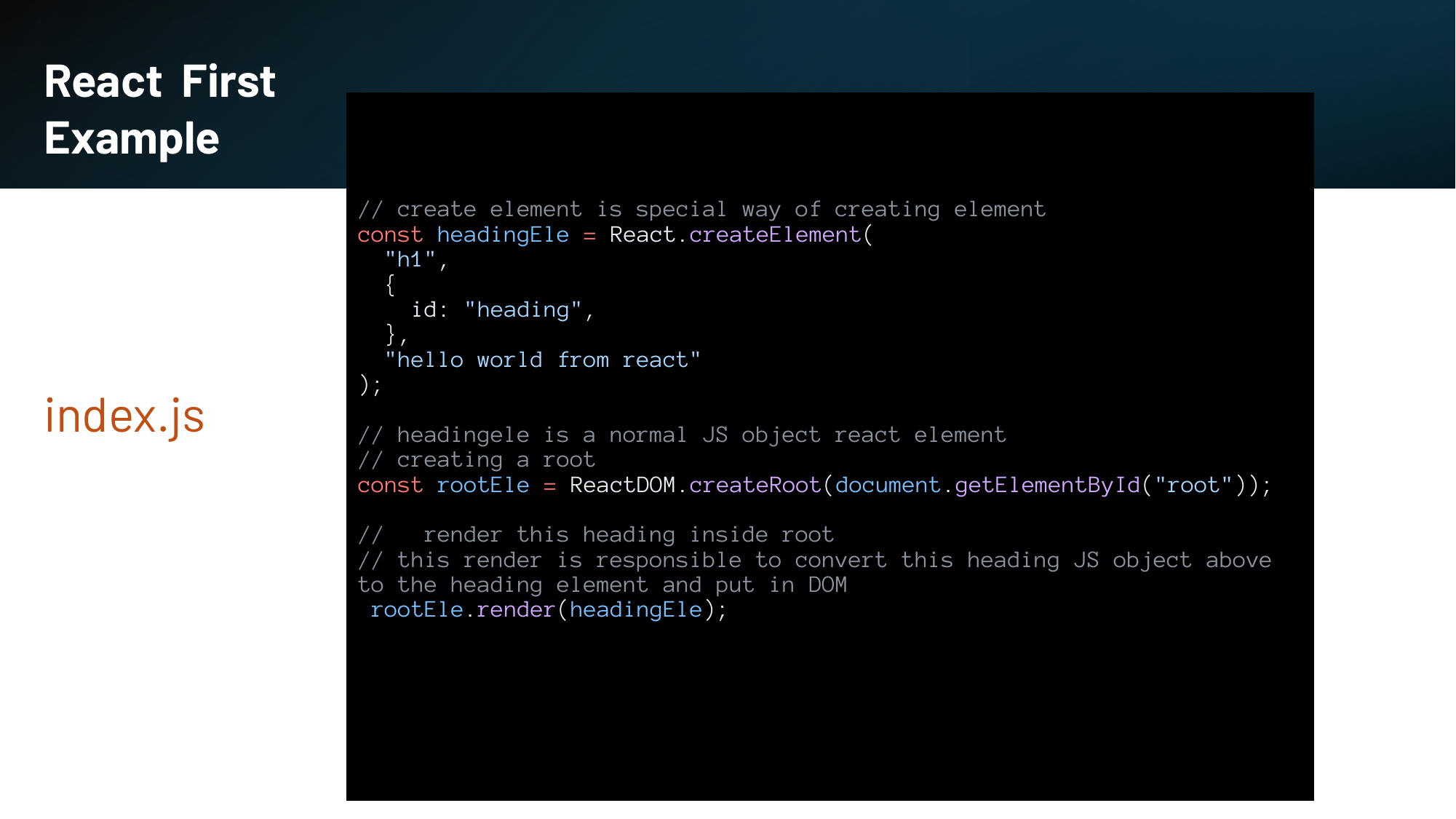

React  First
Example
// create element is special way of creating element
const headingEle = React.createElement(
  "h1",
  {
    id: "heading",
  },
  "hello world from react"
);
// headingele is a normal JS object react element
// creating a root
const rootEle = ReactDOM.createRoot(document.getElementById("root"));
//   render this heading inside root
// this render is responsible to convert this heading JS object above to the heading element and put in DOM
 rootEle.render(headingEle);

index.js